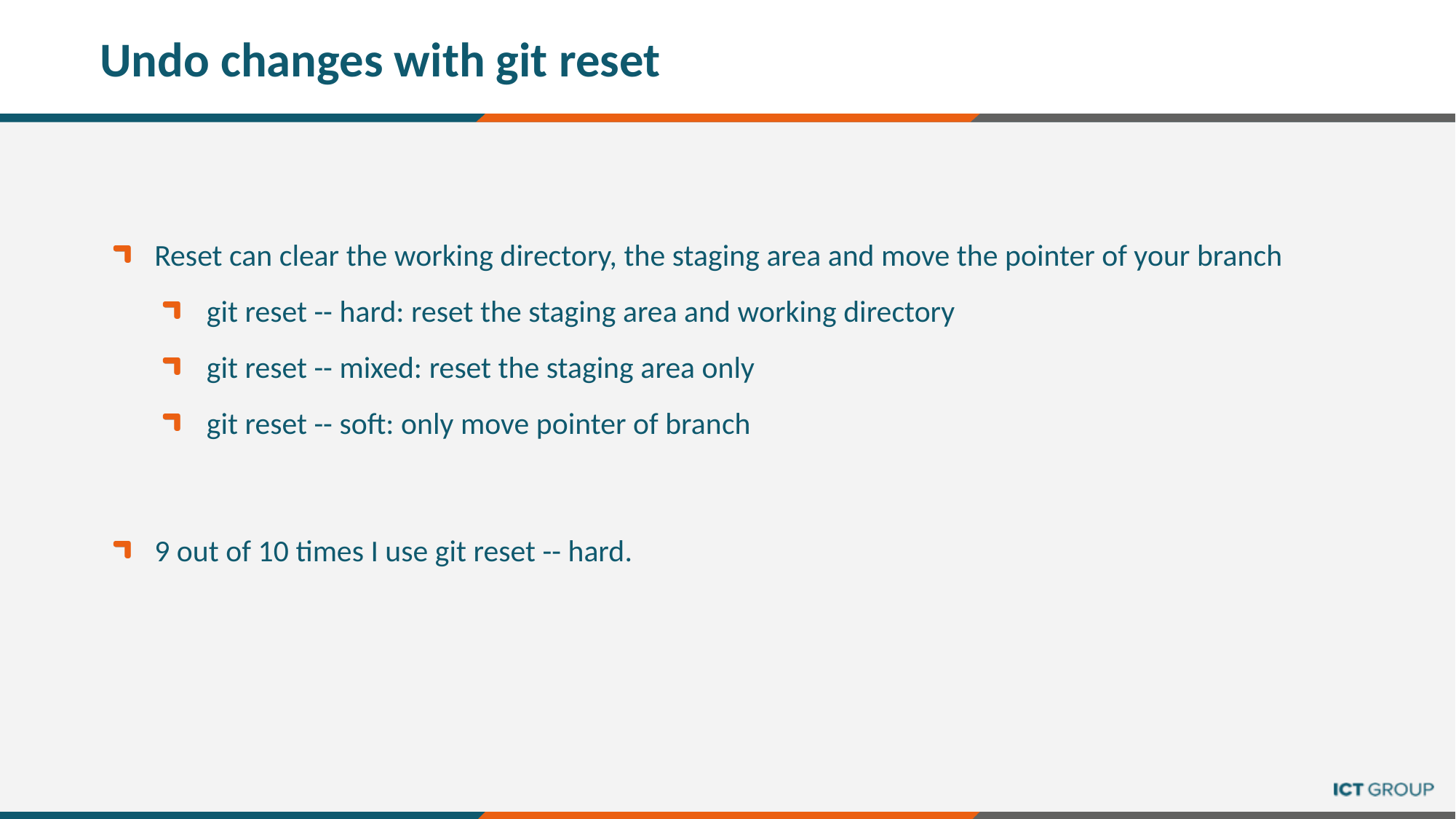

# Undo changes with git reset
Reset can clear the working directory, the staging area and move the pointer of your branch
git reset -- hard: reset the staging area and working directory
git reset -- mixed: reset the staging area only
git reset -- soft: only move pointer of branch

9 out of 10 times I use git reset -- hard.